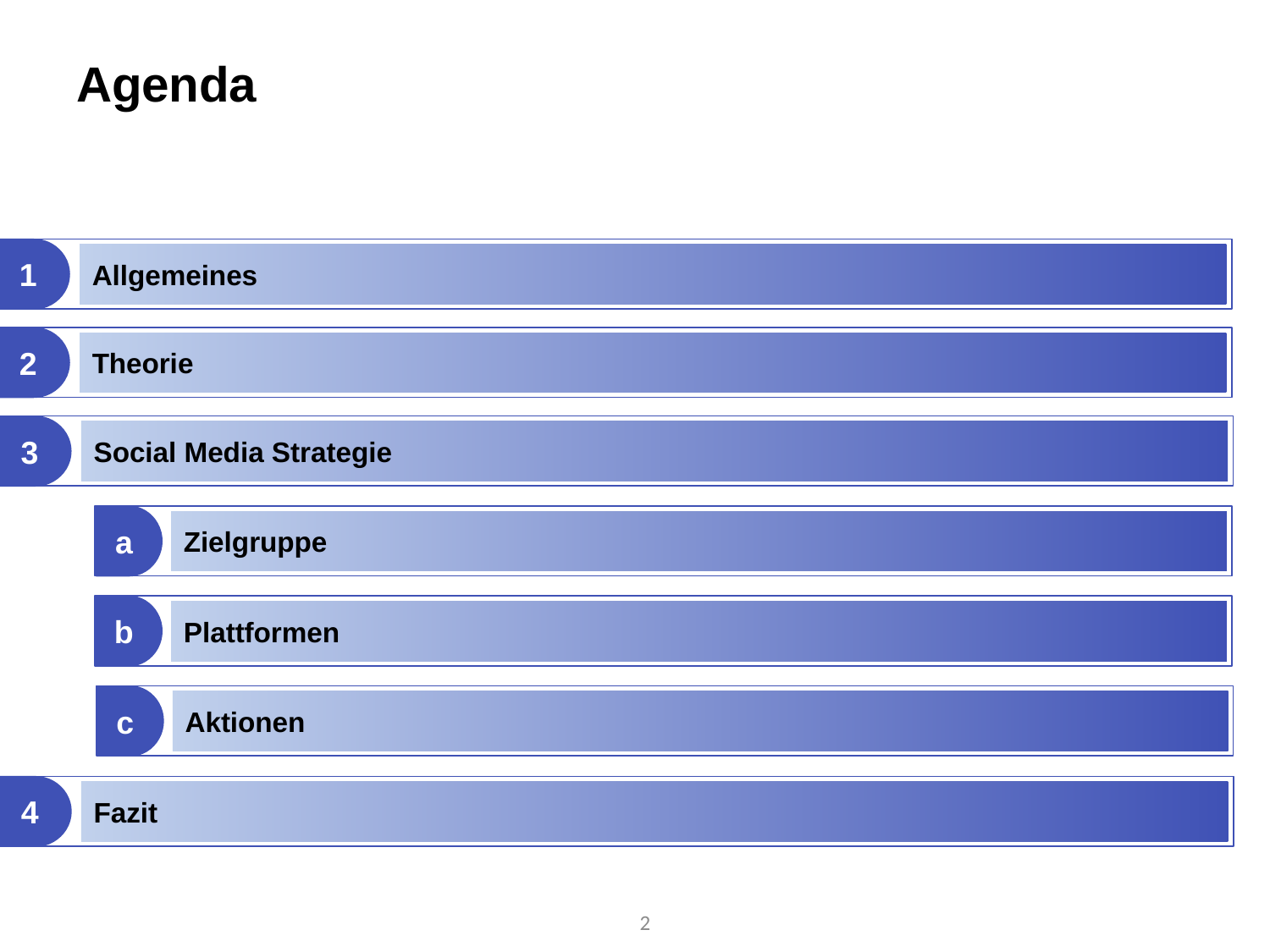

Agenda

1
Allgemeines

2
Theorie

3
Social Media Strategie

a
Zielgruppe

b
Plattformen

c
Aktionen

4
Fazit
2